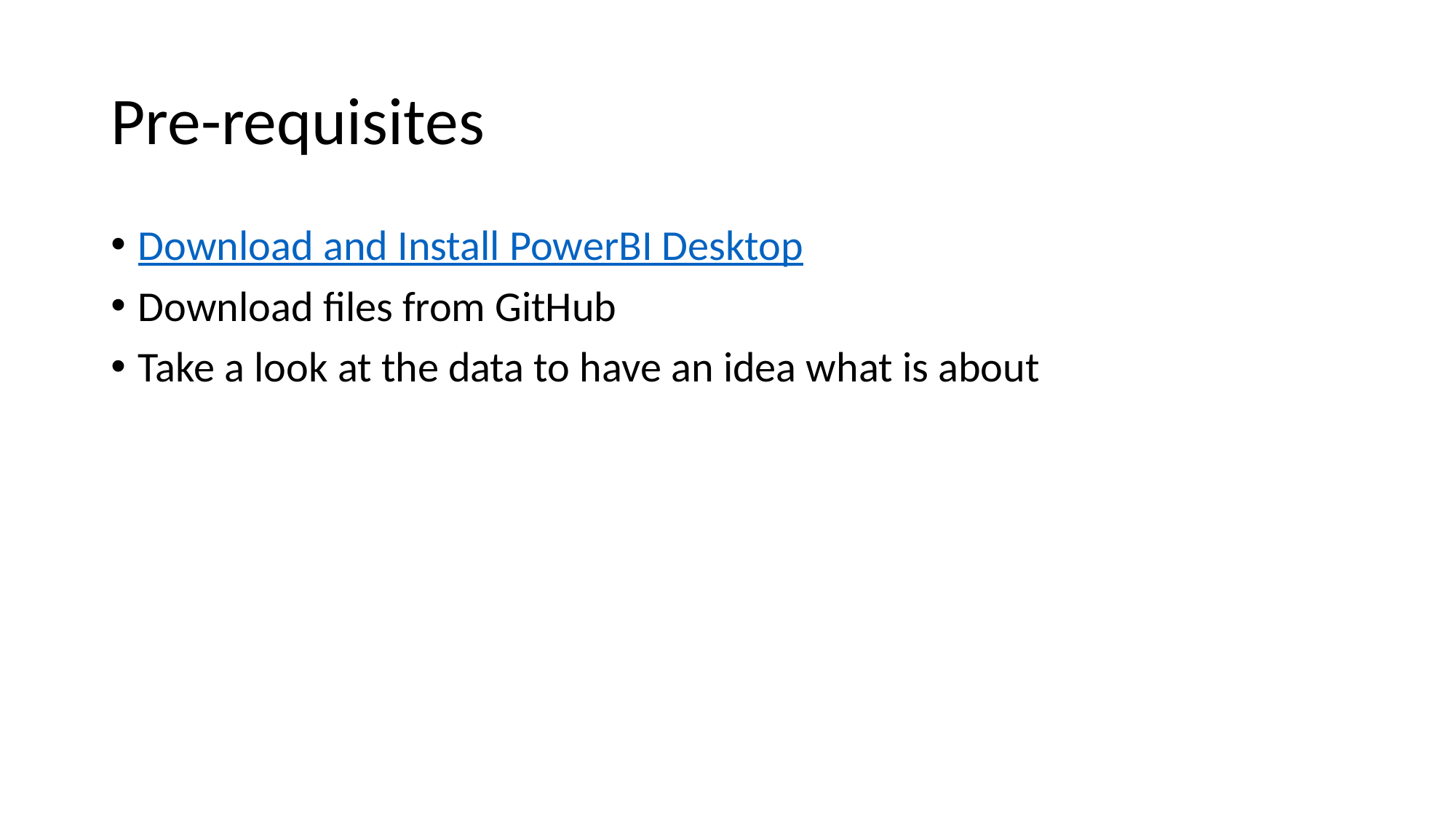

# Pre-requisites
Download and Install PowerBI Desktop
Download files from GitHub
Take a look at the data to have an idea what is about